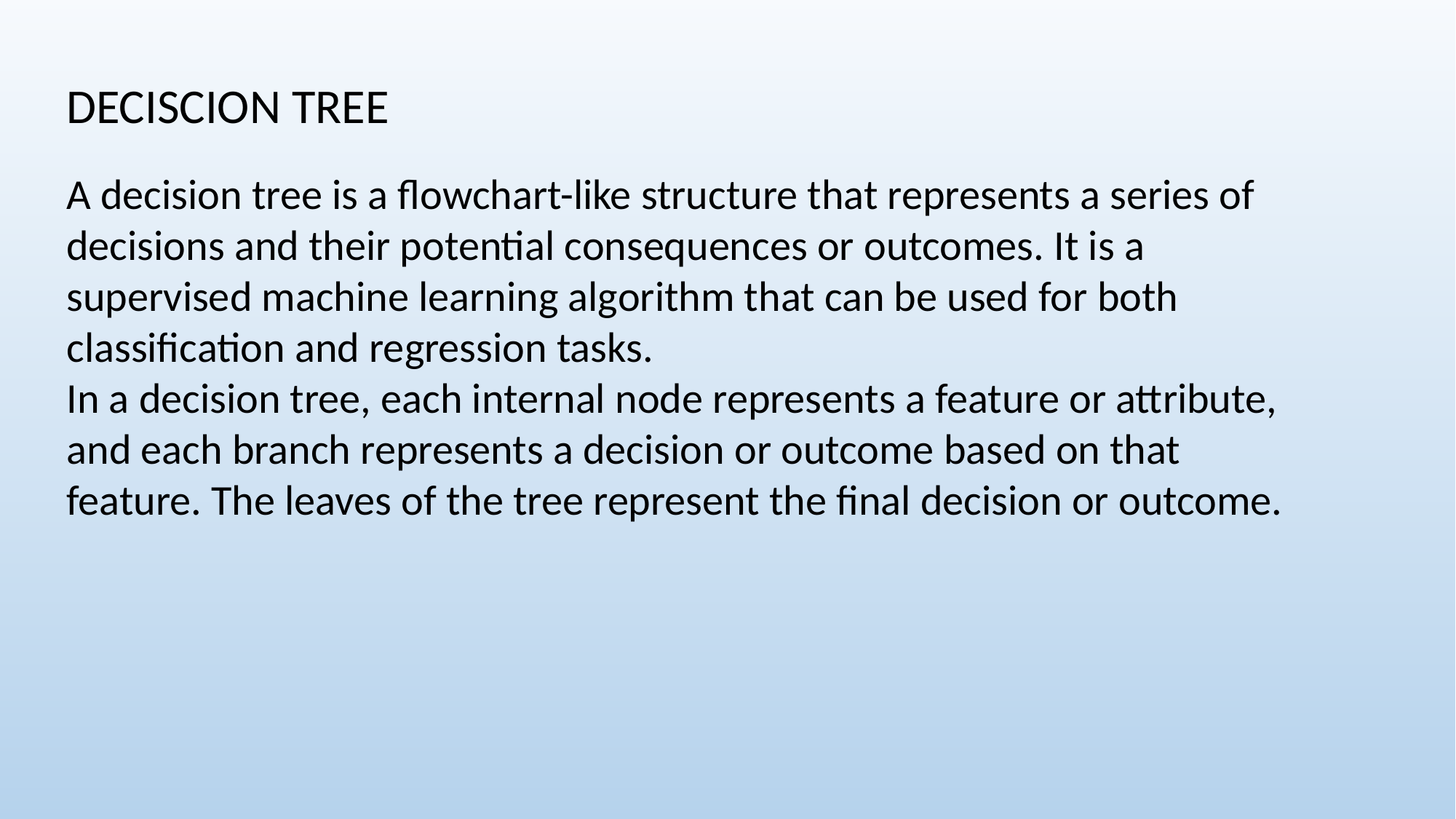

DECISCION TREE
A decision tree is a flowchart-like structure that represents a series of decisions and their potential consequences or outcomes. It is a supervised machine learning algorithm that can be used for both classification and regression tasks.
In a decision tree, each internal node represents a feature or attribute, and each branch represents a decision or outcome based on that feature. The leaves of the tree represent the final decision or outcome.